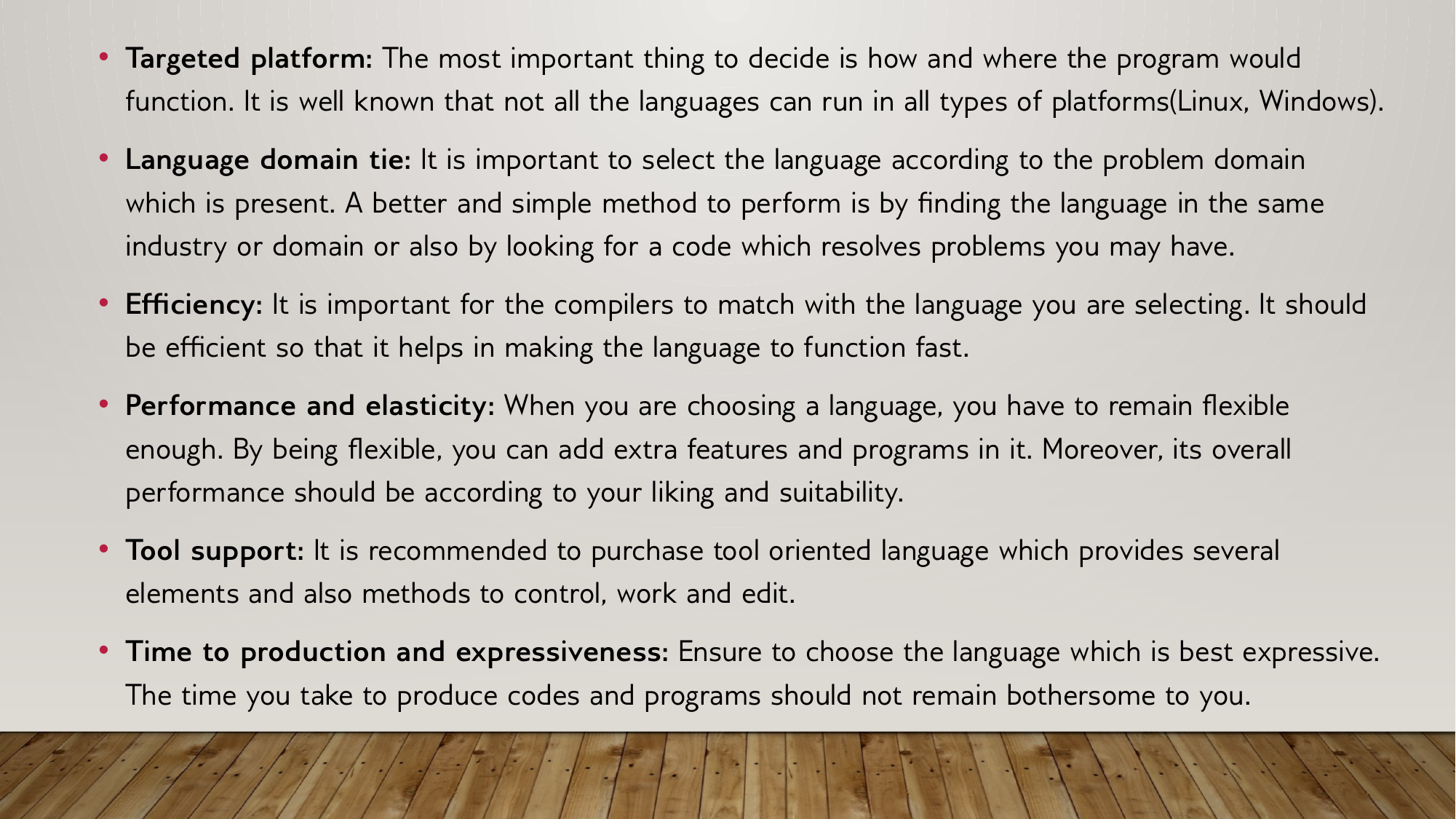

Targeted platform: The most important thing to decide is how and where the program would function. It is well known that not all the languages can run in all types of platforms(Linux, Windows).
Language domain tie: It is important to select the language according to the problem domain which is present. A better and simple method to perform is by finding the language in the same industry or domain or also by looking for a code which resolves problems you may have.
Efficiency: It is important for the compilers to match with the language you are selecting. It should be efficient so that it helps in making the language to function fast.
Performance and elasticity: When you are choosing a language, you have to remain flexible enough. By being flexible, you can add extra features and programs in it. Moreover, its overall performance should be according to your liking and suitability.
Tool support: It is recommended to purchase tool oriented language which provides several elements and also methods to control, work and edit.
Time to production and expressiveness: Ensure to choose the language which is best expressive. The time you take to produce codes and programs should not remain bothersome to you.